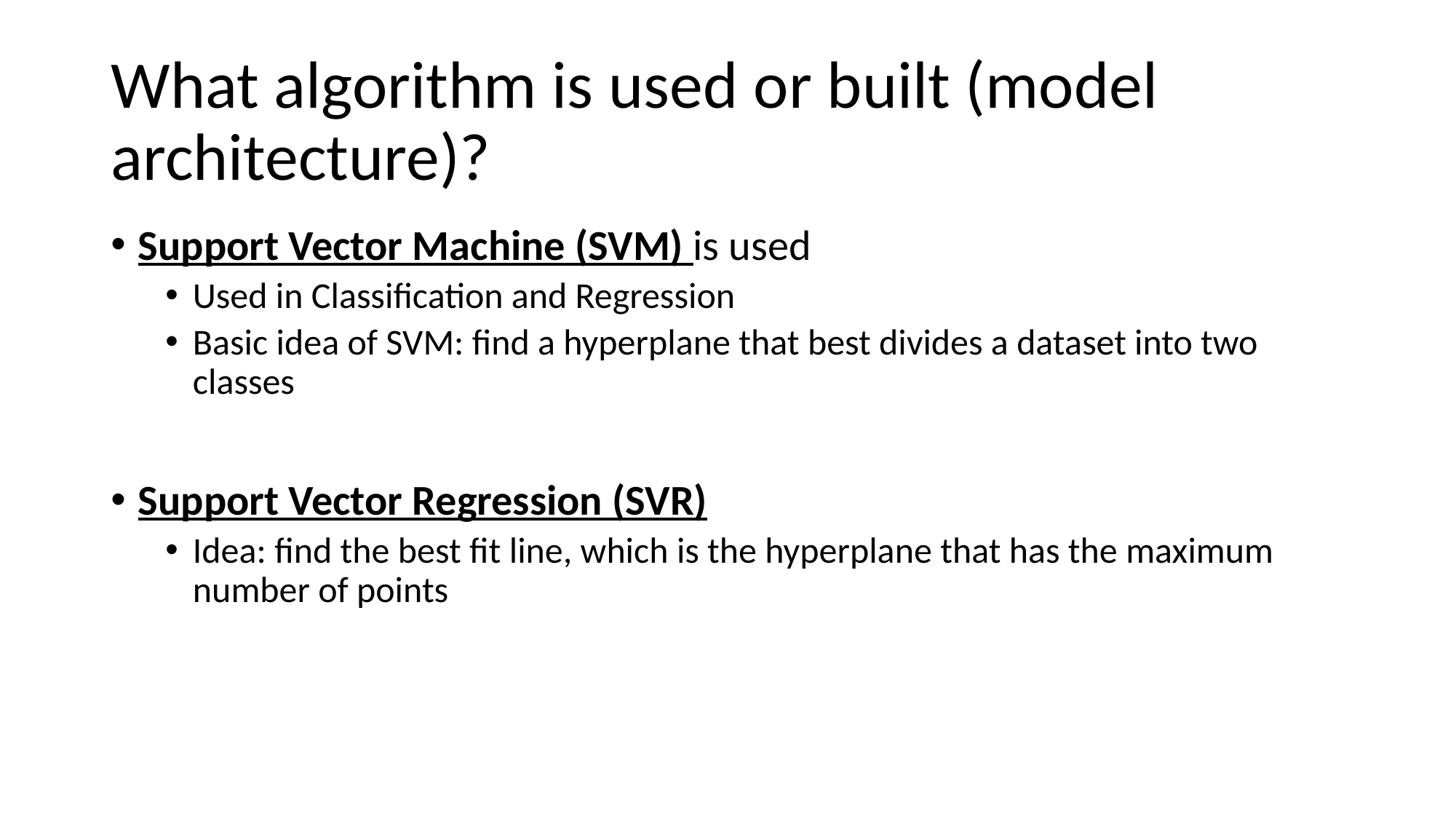

# What algorithm is used or built (model architecture)?
Support Vector Machine (SVM) is used
Used in Classification and Regression
Basic idea of SVM: find a hyperplane that best divides a dataset into two classes

Support Vector Regression (SVR)
Idea: find the best fit line, which is the hyperplane that has the maximum number of points